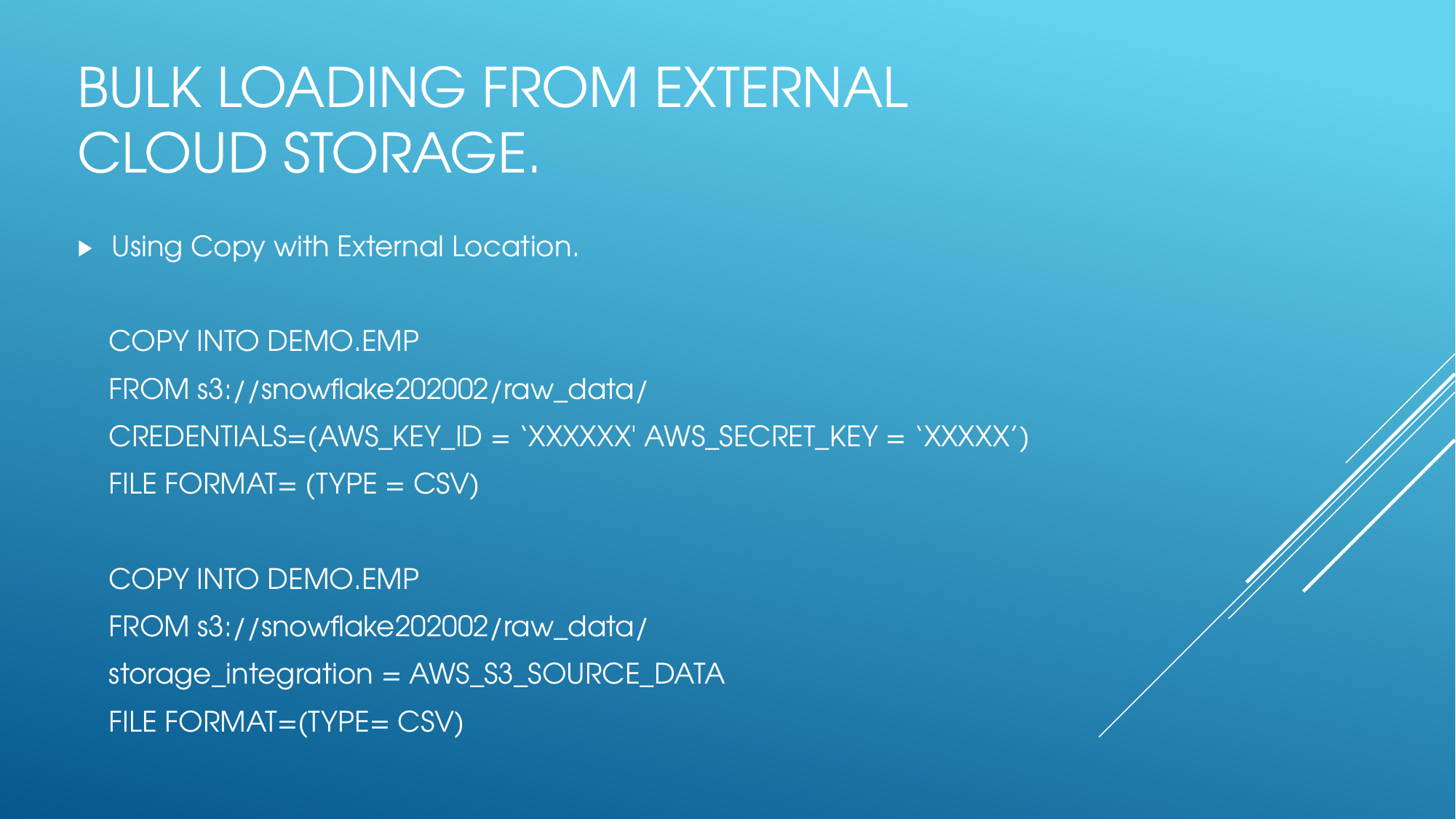

# BULK LOADING FROM EXTERNAL CLOUD STORAGE.
Using Copy with External Location.

    COPY INTO DEMO.EMP
    FROM s3://snowflake202002/raw_data/
    CREDENTIALS=(AWS_KEY_ID = ‘XXXXXX' AWS_SECRET_KEY = ‘XXXXX’)
    FILE FORMAT= (TYPE = CSV)

    COPY INTO DEMO.EMP
    FROM s3://snowflake202002/raw_data/
    storage_integration = AWS_S3_SOURCE_DATA
    FILE FORMAT=(TYPE= CSV)